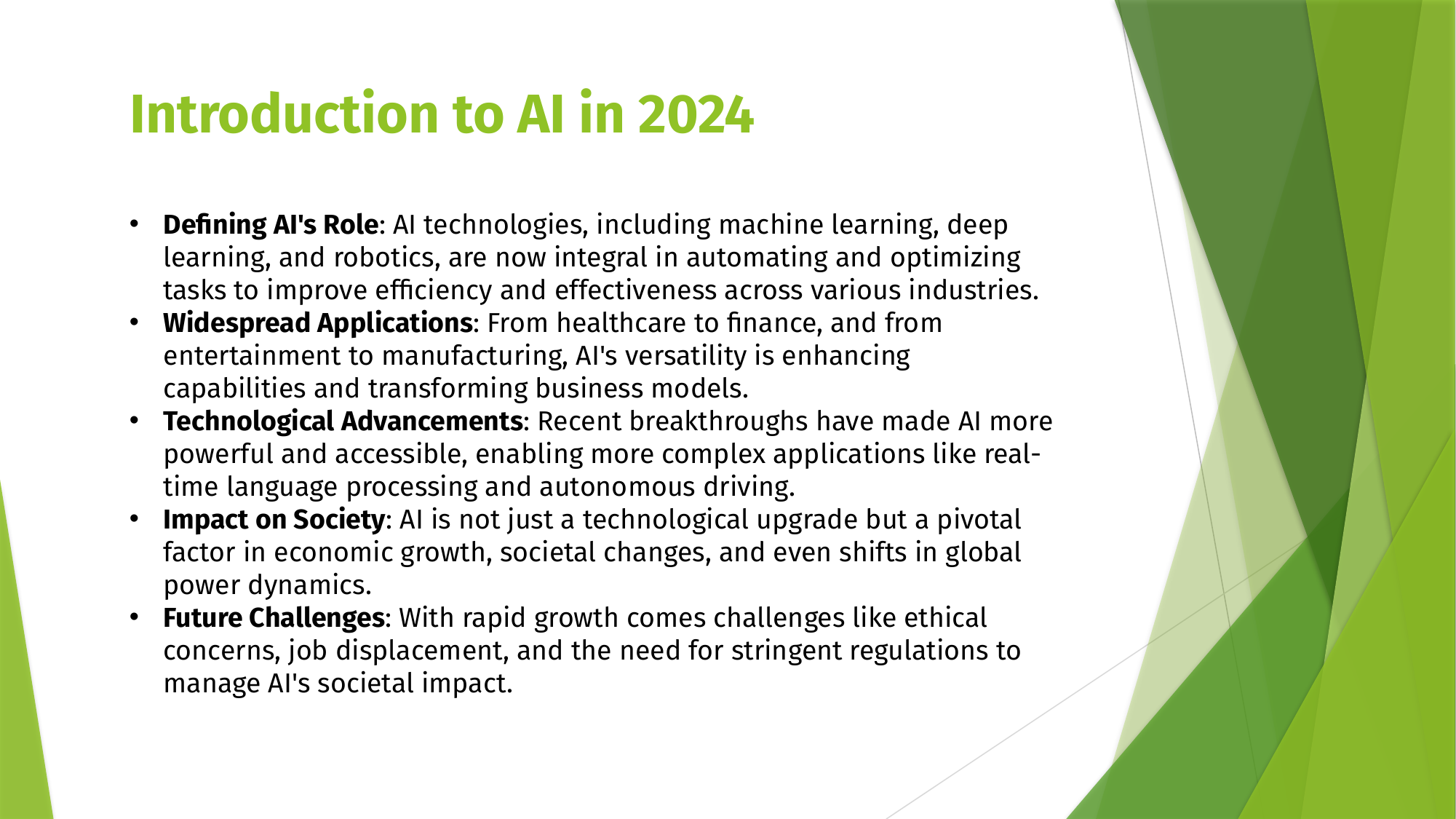

# Introduction to AI in 2024
Defining AI's Role: AI technologies, including machine learning, deep learning, and robotics, are now integral in automating and optimizing tasks to improve efficiency and effectiveness across various industries.
Widespread Applications: From healthcare to finance, and from entertainment to manufacturing, AI's versatility is enhancing capabilities and transforming business models.
Technological Advancements: Recent breakthroughs have made AI more powerful and accessible, enabling more complex applications like real-time language processing and autonomous driving.
Impact on Society: AI is not just a technological upgrade but a pivotal factor in economic growth, societal changes, and even shifts in global power dynamics.
Future Challenges: With rapid growth comes challenges like ethical concerns, job displacement, and the need for stringent regulations to manage AI's societal impact.